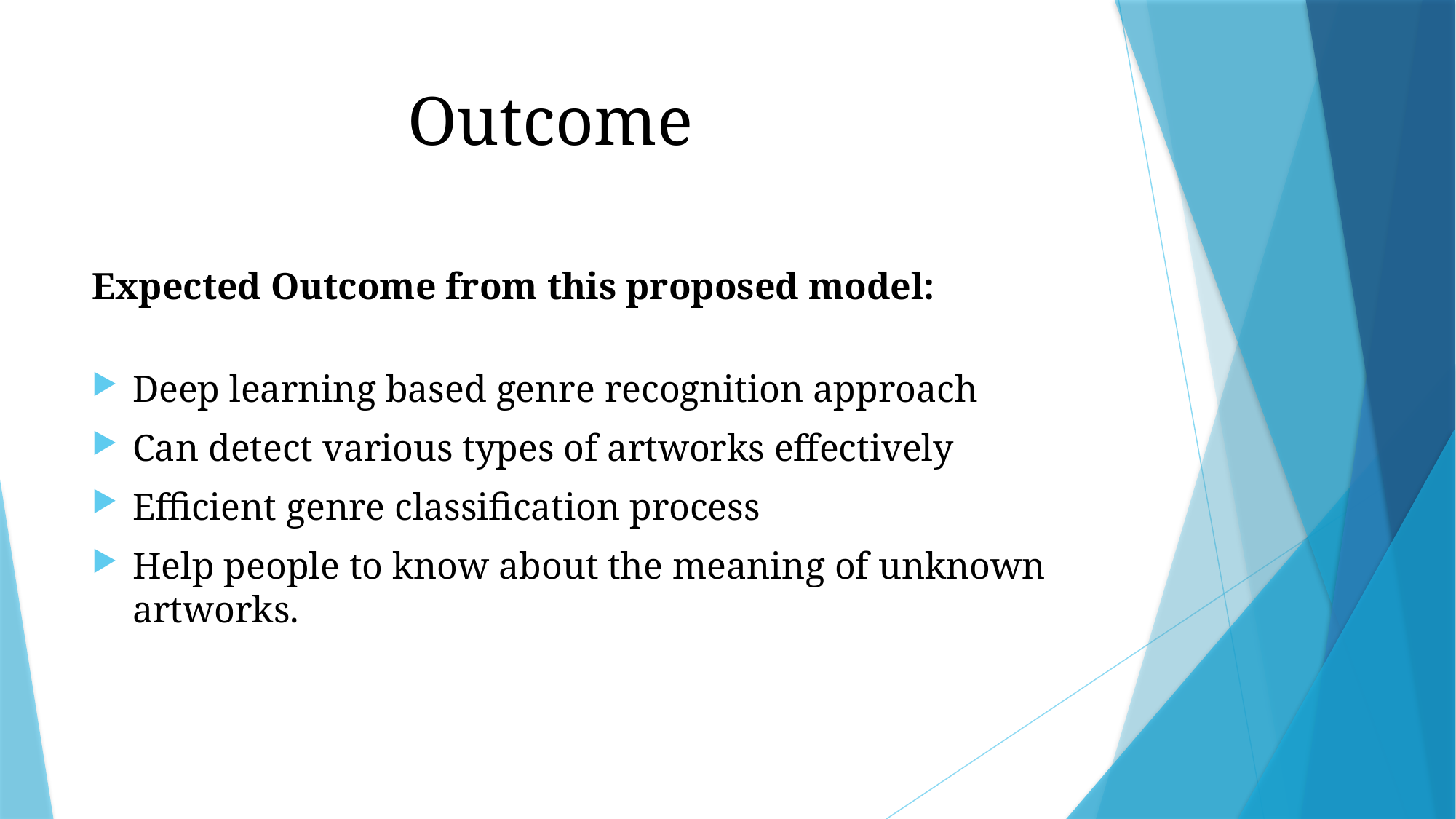

# Outcome
Expected Outcome from this proposed model:

Deep learning based genre recognition approach
Can detect various types of artworks effectively
Efficient genre classification process
Help people to know about the meaning of unknown artworks.